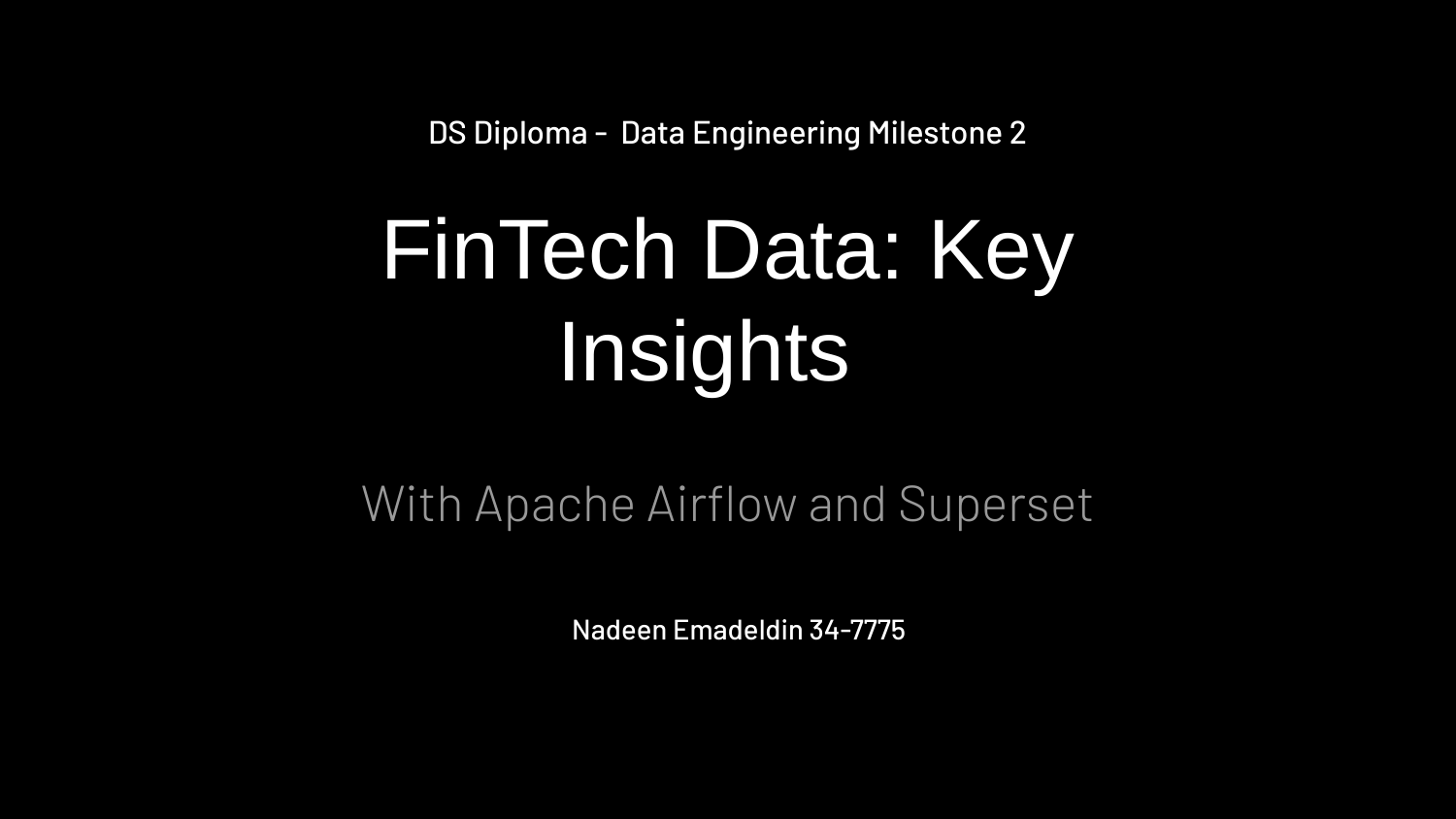

DS Diploma -  Data Engineering Milestone 2
# FinTech Data: Key
Insights
With Apache Airflow and Superset
Nadeen Emadeldin 34-7775